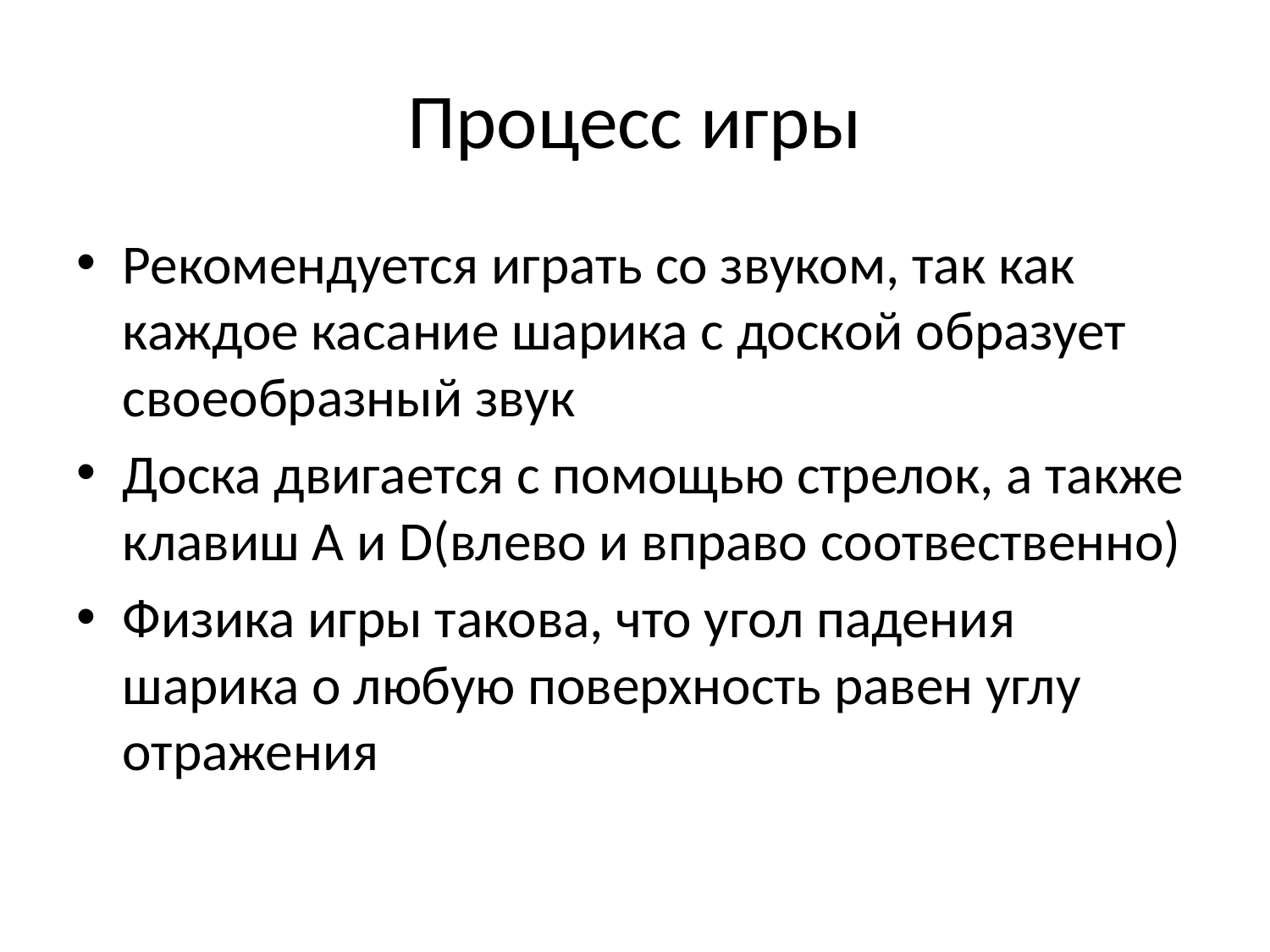

# Процесс игры
Рекомендуется играть со звуком, так как каждое касание шарика с доской образует своеобразный звук
Доска двигается с помощью стрелок, а также клавиш A и D(влево и вправо соотвественно)
Физика игры такова, что угол падения шарика о любую поверхность равен углу отражения